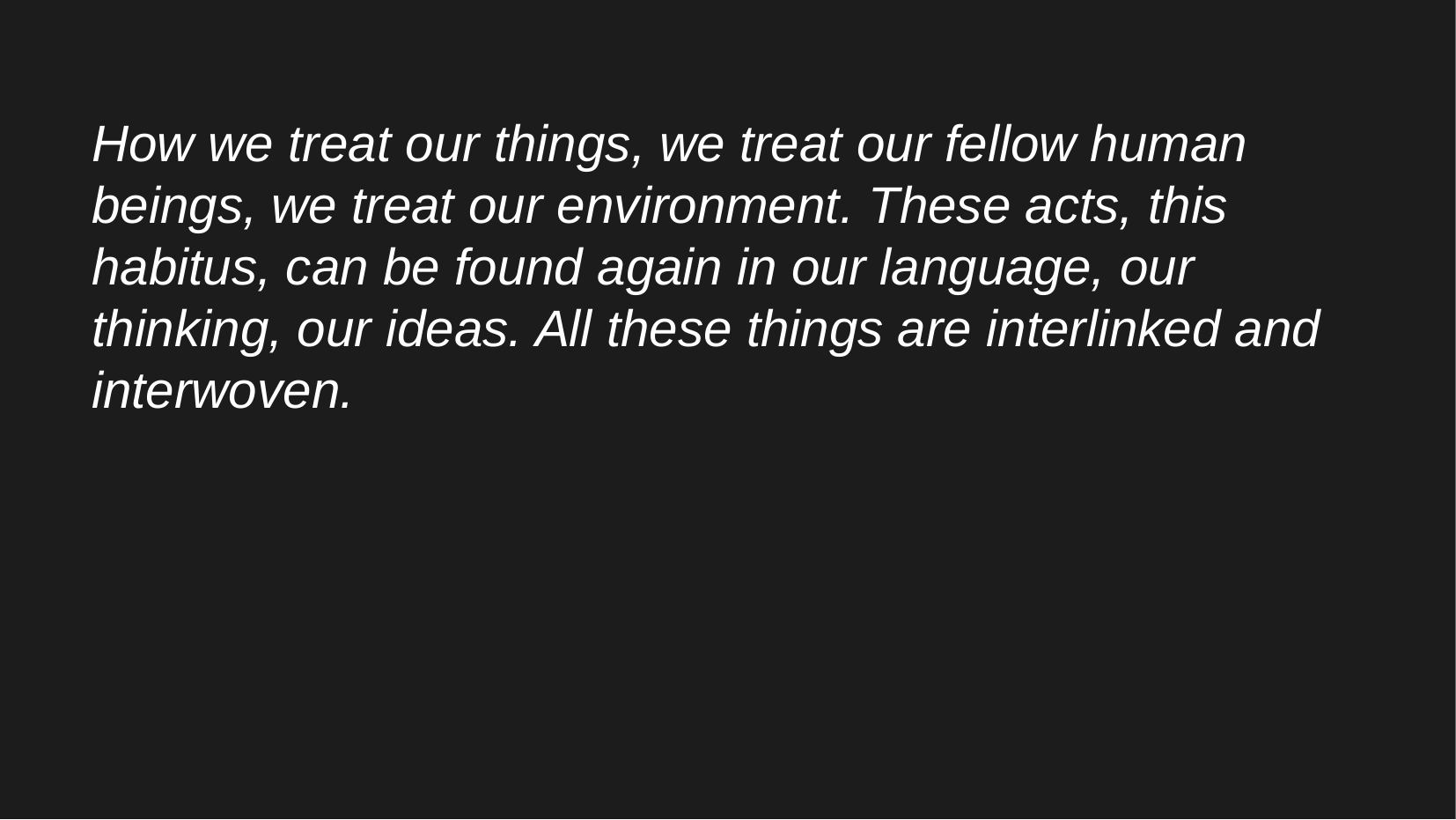

How we treat our things, we treat our fellow human beings, we treat our environment. These acts, this habitus, can be found again in our language, our thinking, our ideas. All these things are interlinked and interwoven.